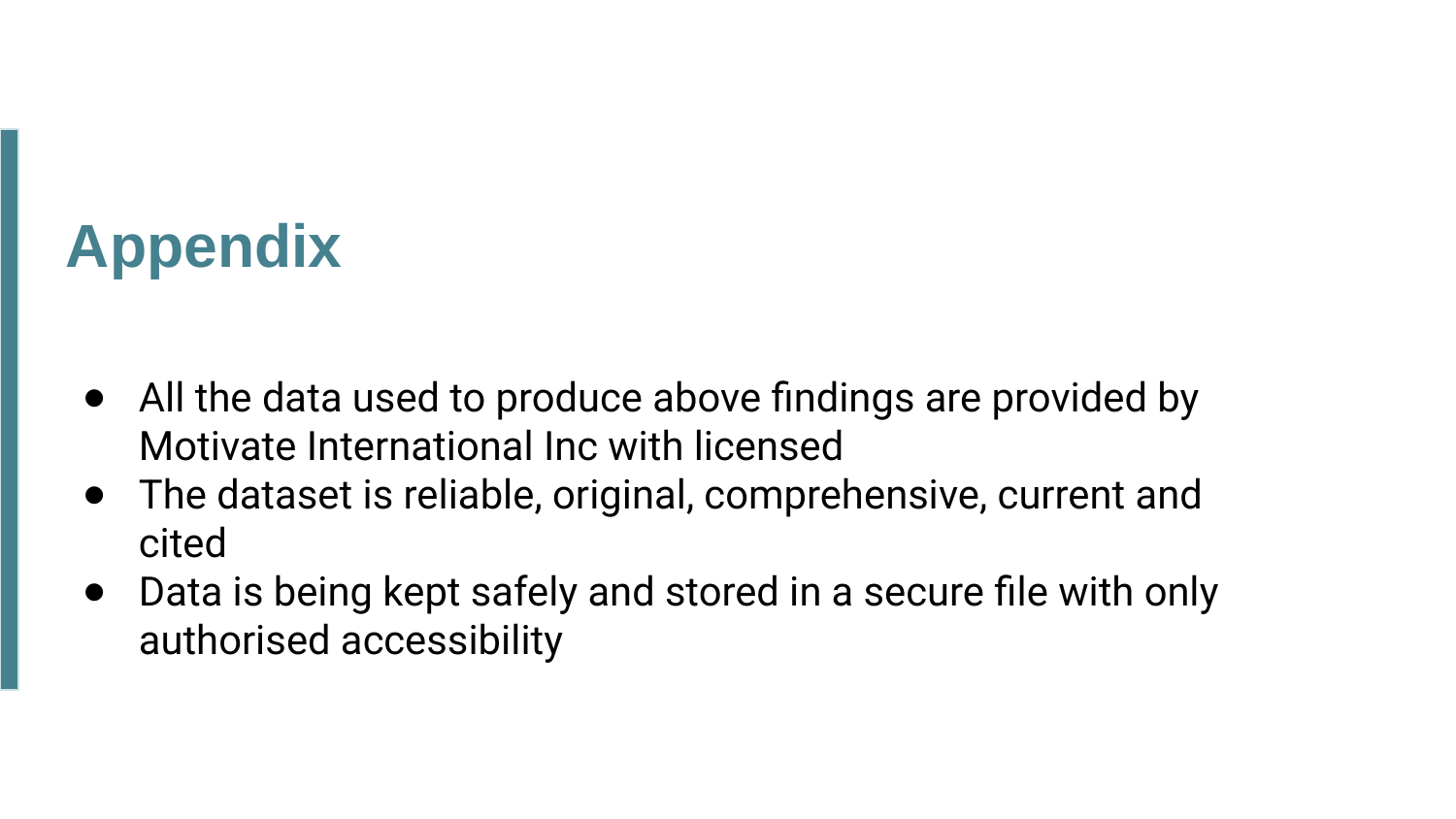

First point

Appendix
All the data used to produce above findings are provided by Motivate International Inc with licensed
The dataset is reliable, original, comprehensive, current and cited
Data is being kept safely and stored in a secure file with only authorised accessibility